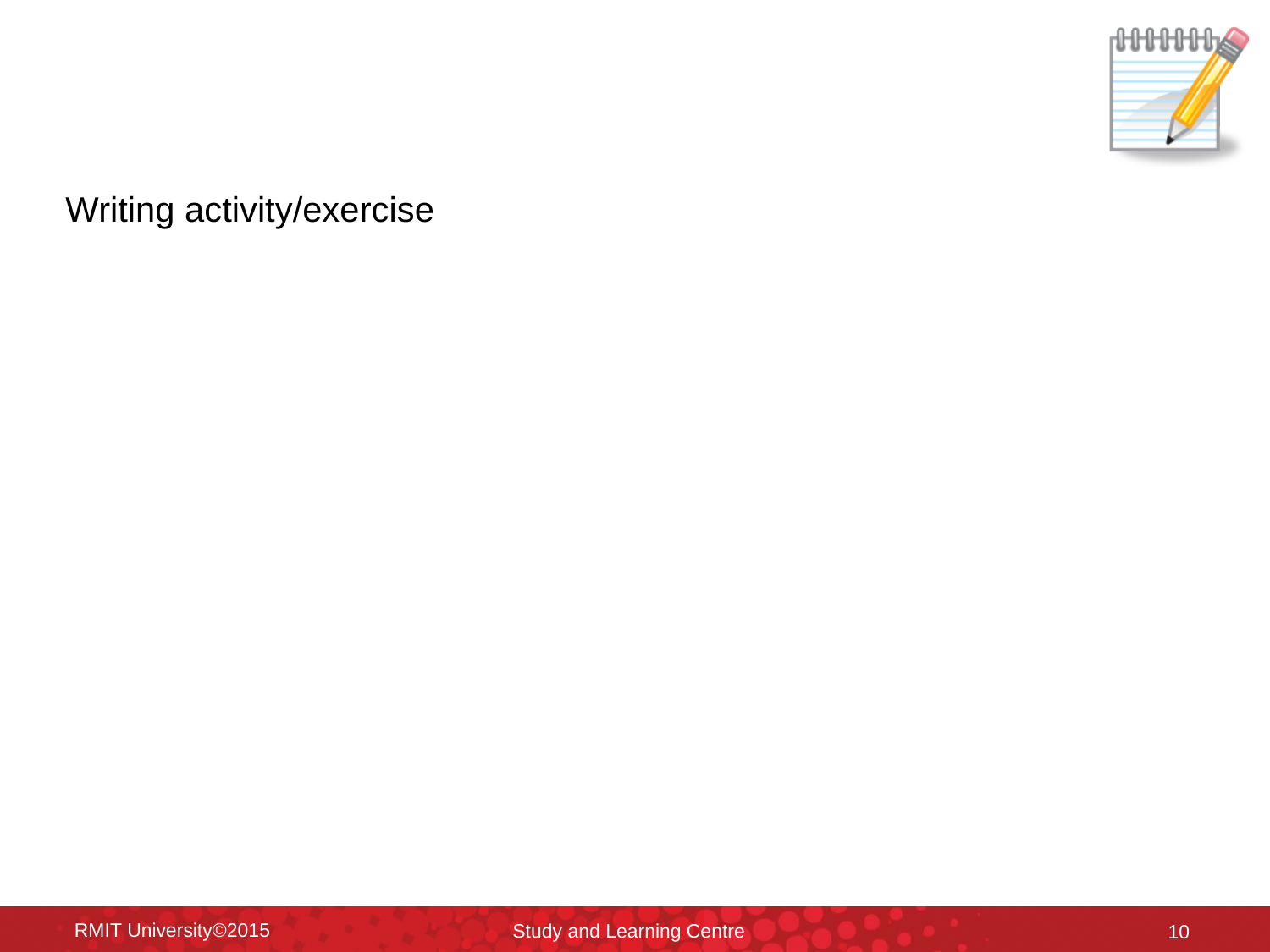

#
Writing activity/exercise

RMIT University©2015
Study and Learning Centre
10